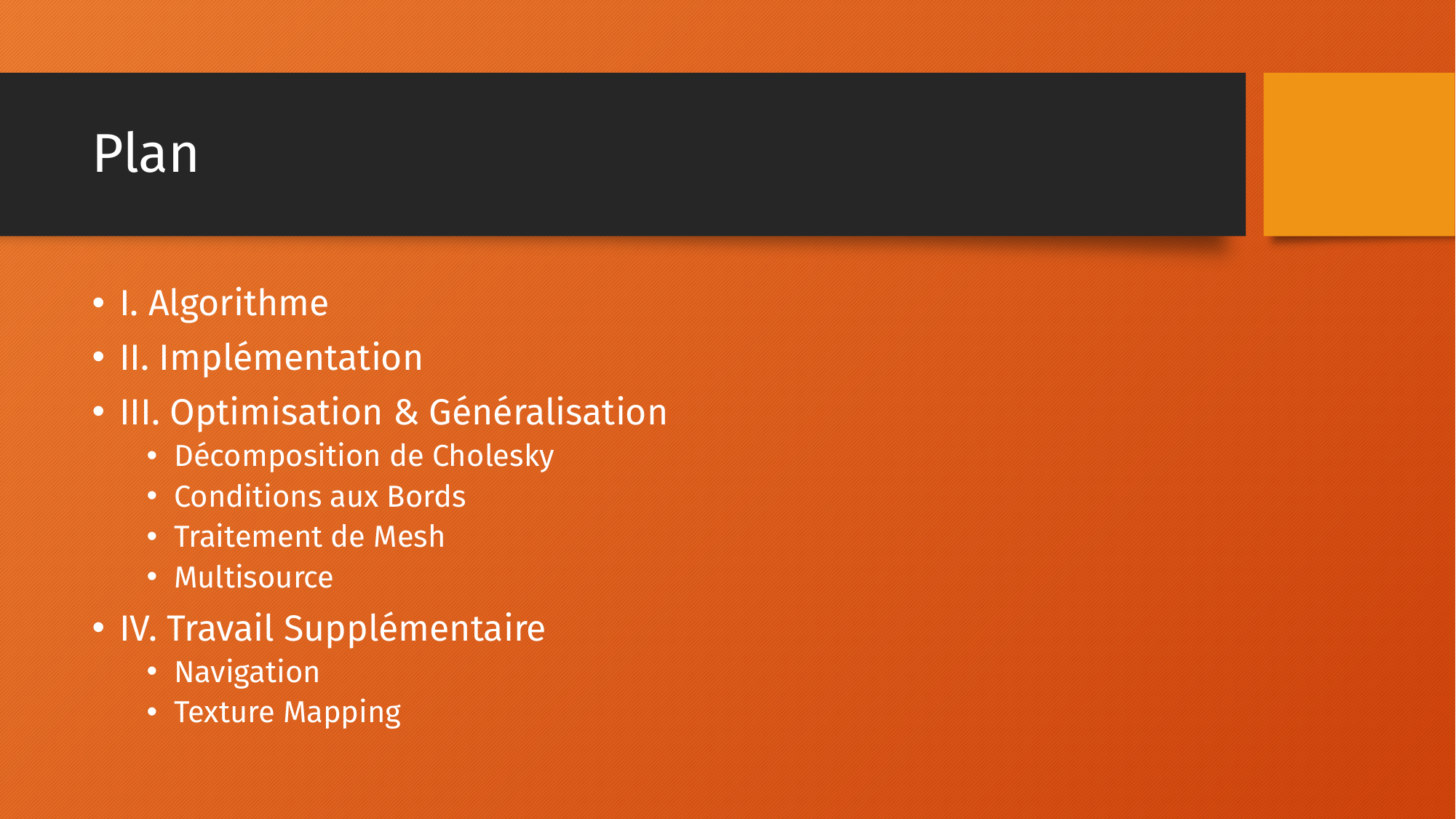

# Plan
I. Algorithme
II. Implémentation
III. Optimisation & Généralisation
Décomposition de Cholesky
Conditions aux Bords
Traitement de Mesh
Multisource
IV. Travail Supplémentaire
Navigation
Texture Mapping